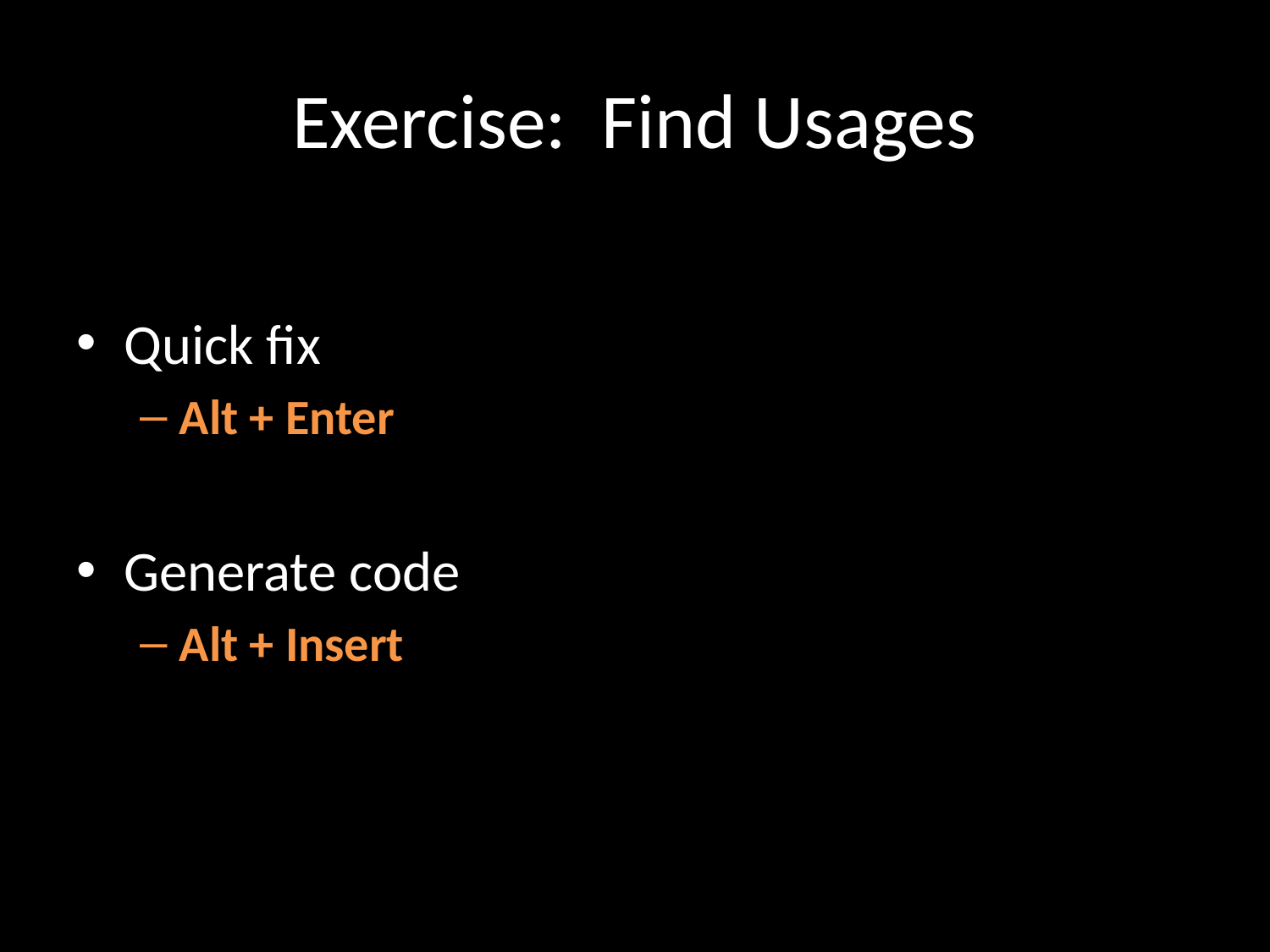

# Exercise:  Find Usages

Quick fix
Alt + Enter

Generate code
Alt + Insert